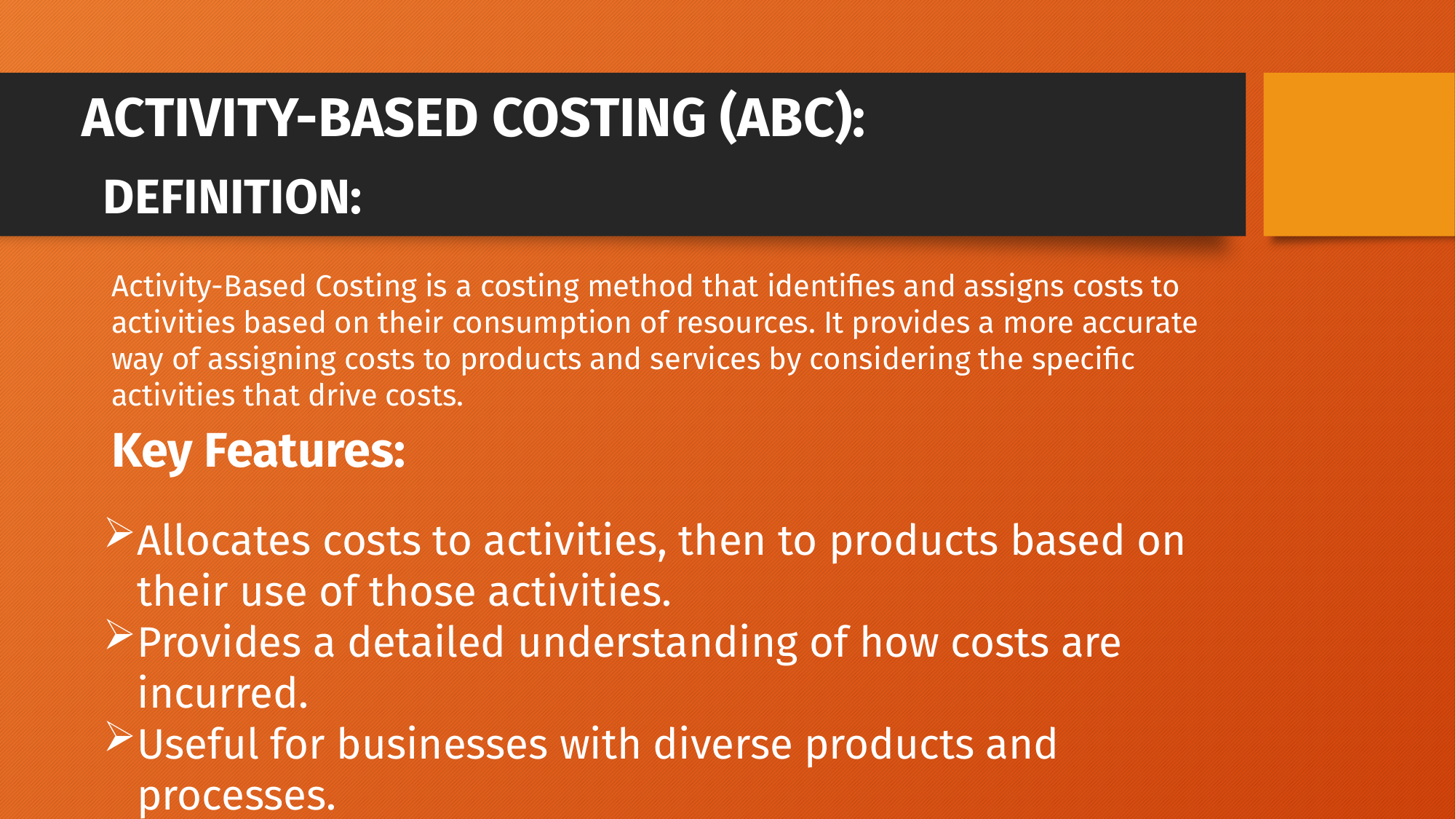

ACTIVITY-BASED COSTING (ABC):

DEFINITION:
Activity-Based Costing is a costing method that identifies and assigns costs to activities based on their consumption of resources. It provides a more accurate way of assigning costs to products and services by considering the specific activities that drive costs.
Key Features:
Allocates costs to activities, then to products based on their use of those activities.
Provides a detailed understanding of how costs are incurred.
Useful for businesses with diverse products and processes.